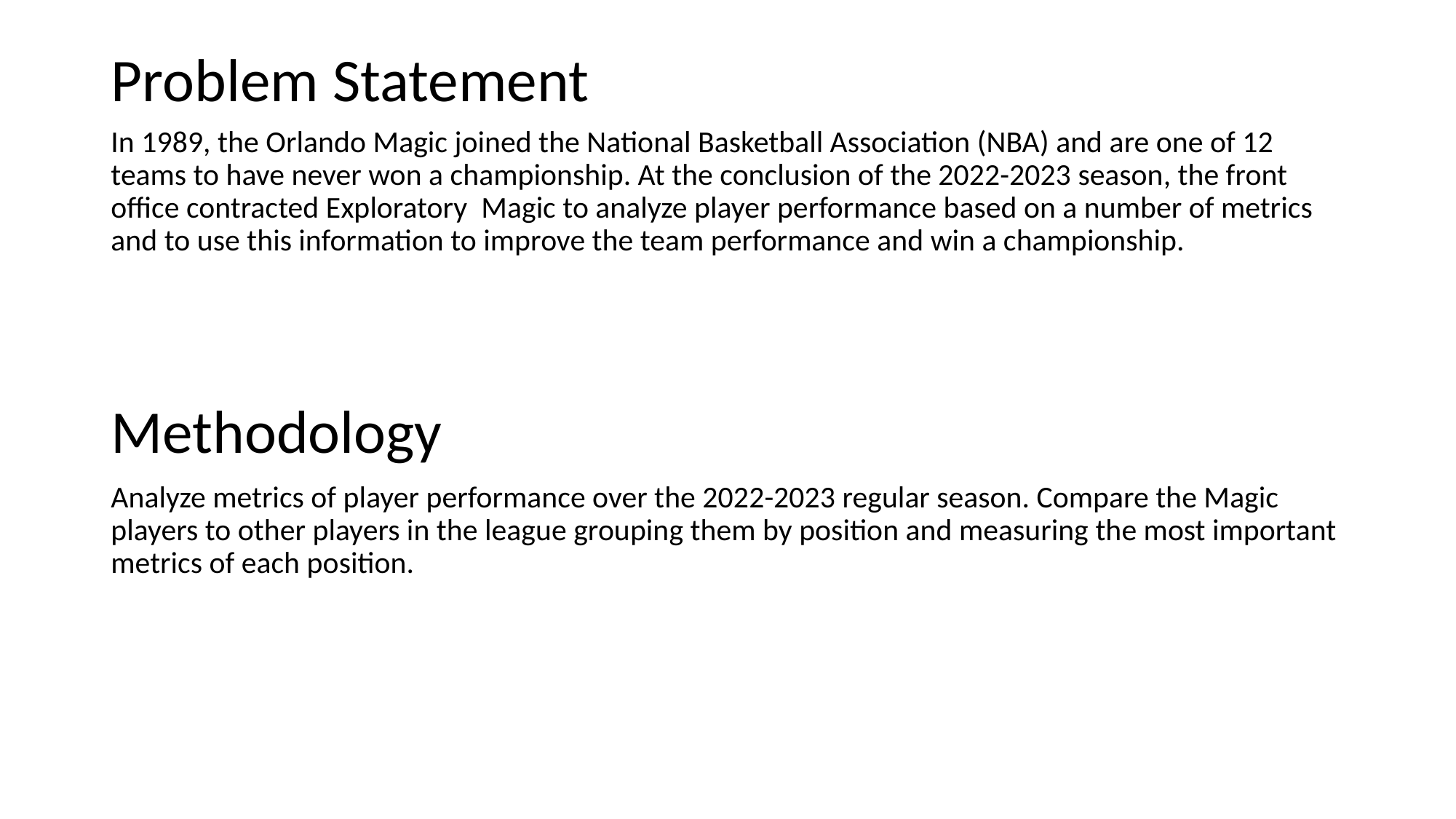

# Problem Statement
In 1989, the Orlando Magic joined the National Basketball Association (NBA) and are one of 12 teams to have never won a championship. At the conclusion of the 2022-2023 season, the front office contracted Exploratory  Magic to analyze player performance based on a number of metrics and to use this information to improve the team performance and win a championship.

Methodology
Analyze metrics of player performance over the 2022-2023 regular season. Compare the Magic players to other players in the league grouping them by position and measuring the most important metrics of each position.